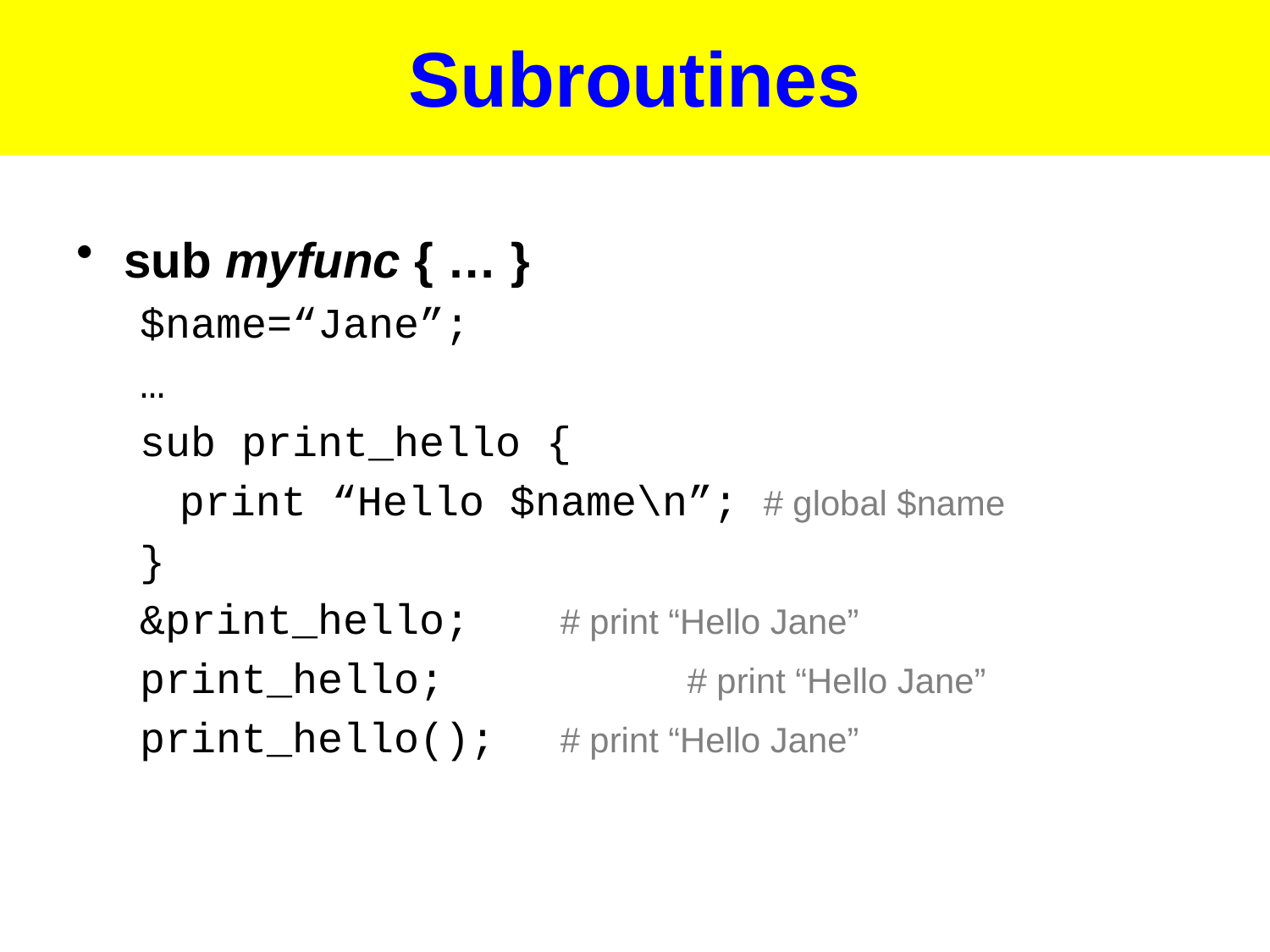

# Subroutines
sub myfunc { … }
$name=“Jane”;
…
sub print_hello {
	print “Hello $name\n”; # global $name
}
&print_hello;	# print “Hello Jane”
print_hello;		# print “Hello Jane”
print_hello();	# print “Hello Jane”